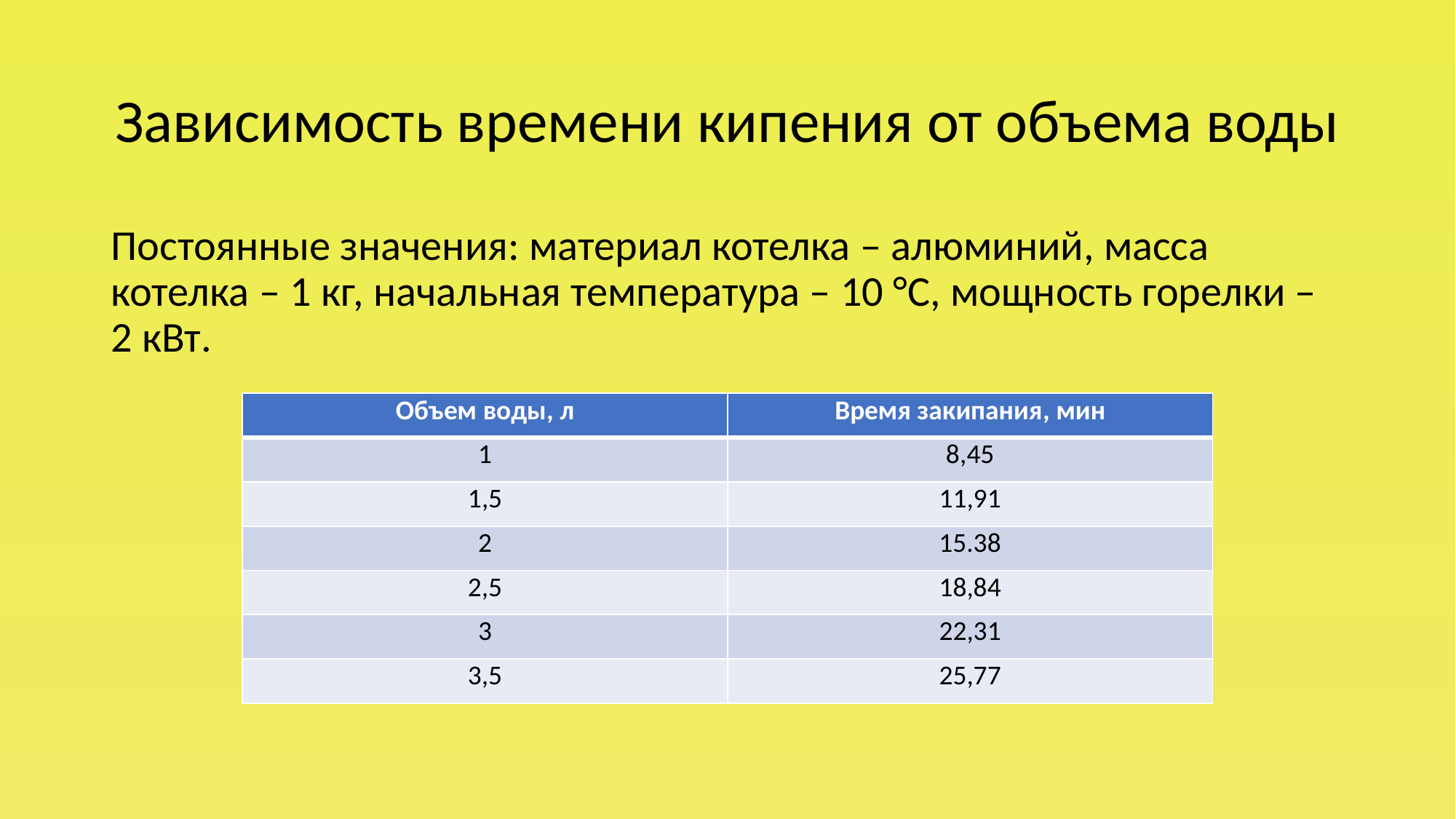

# Зависимость времени кипения от объема воды
Постоянные значения: материал котелка – алюминий, масса котелка – 1 кг, начальная температура – 10 °C, мощность горелки – 2 кВт.

| Объем воды, л | Время закипания, мин |
| --- | --- |
| 1 | 8,45 |
| 1,5 | 11,91 |
| 2 | 15.38 |
| 2,5 | 18,84 |
| 3 | 22,31 |
| 3,5 | 25,77 |